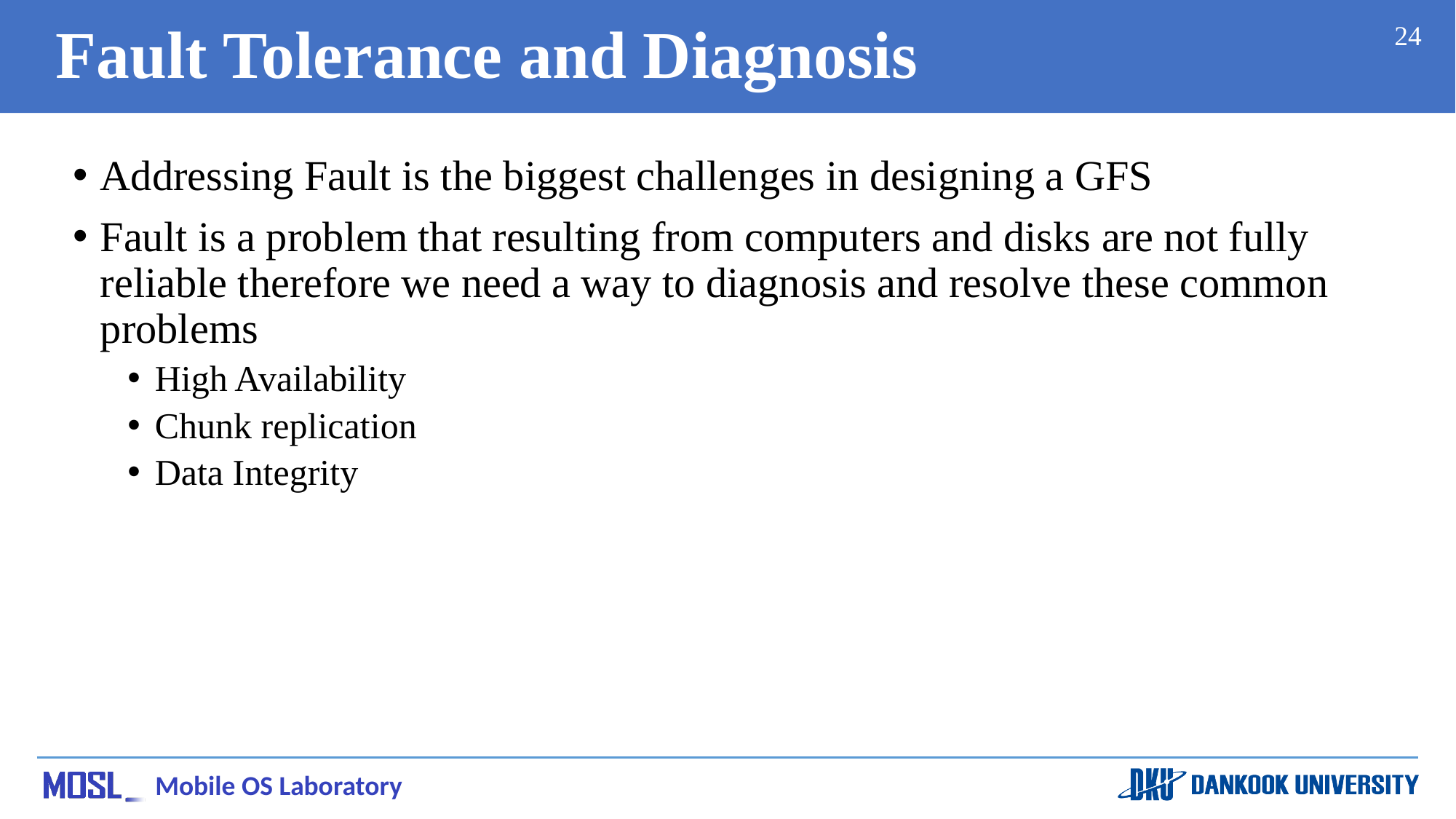

# Fault Tolerance and Diagnosis
24
Addressing Fault is the biggest challenges in designing a GFS
Fault is a problem that resulting from computers and disks are not fully reliable therefore we need a way to diagnosis and resolve these common problems
High Availability
Chunk replication
Data Integrity